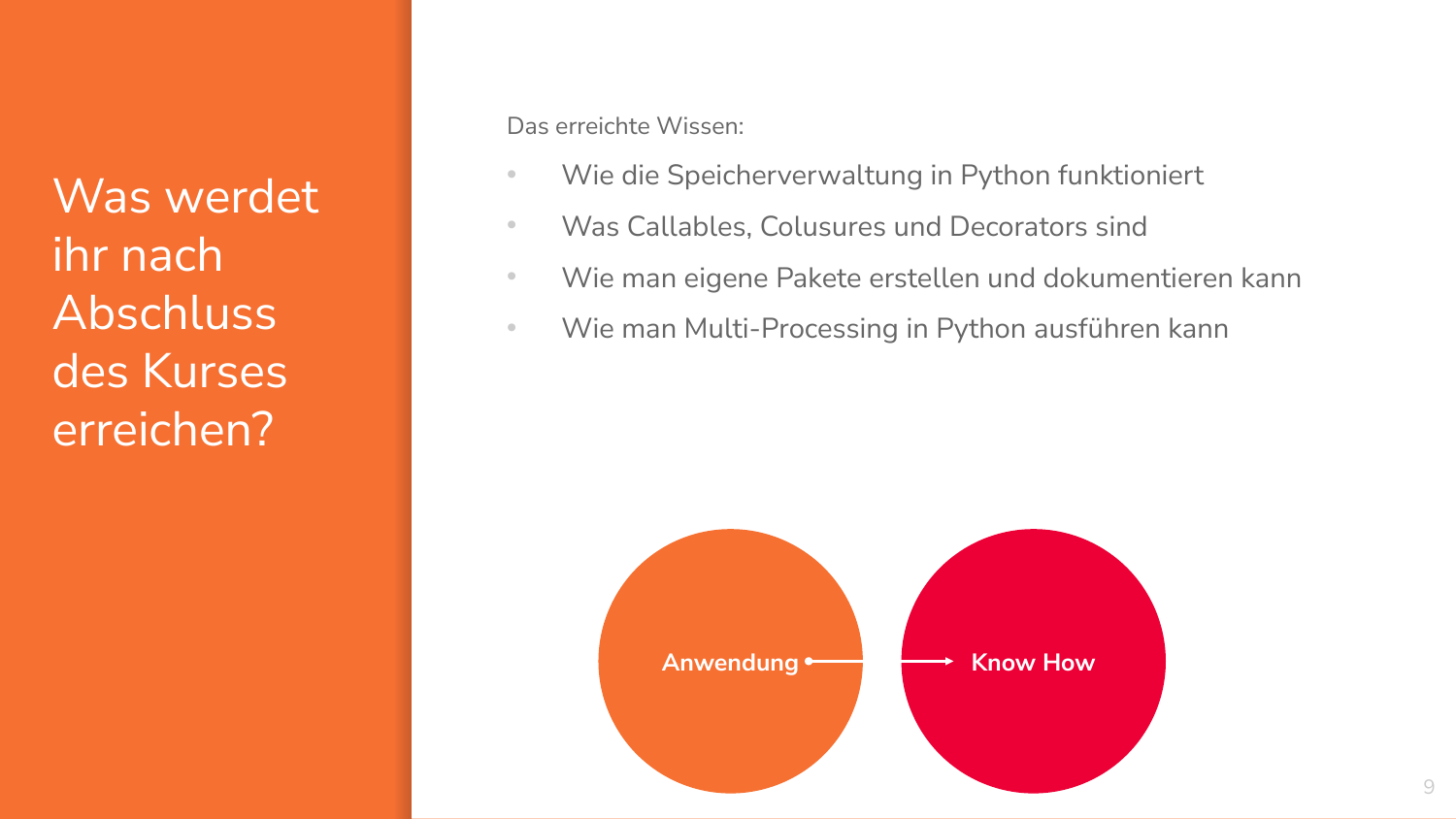

# Was werdet ihr nach Abschluss des Kurses erreichen?
Das erreichte Wissen:
Wie die Speicherverwaltung in Python funktioniert
Was Callables, Colusures und Decorators sind
Wie man eigene Pakete erstellen und dokumentieren kann
Wie man Multi-Processing in Python ausführen kann
Anwendung
Know How
9